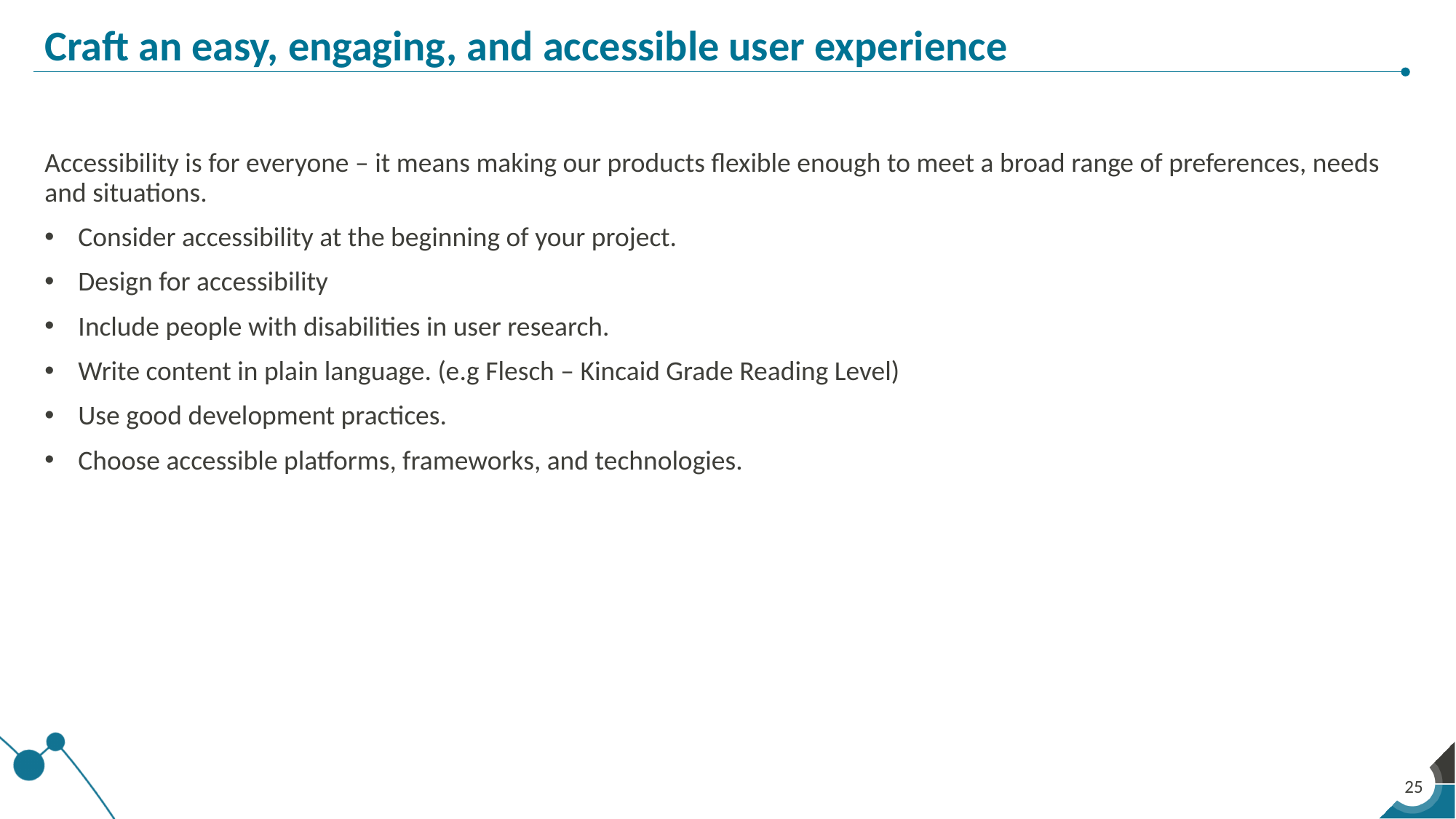

# Craft an easy, engaging, and accessible user experience

Accessibility is for everyone – it means making our products flexible enough to meet a broad range of preferences, needs and situations.
 Consider accessibility at the beginning of your project.
 Design for accessibility
 Include people with disabilities in user research.
 Write content in plain language. (e.g Flesch – Kincaid Grade Reading Level)
 Use good development practices.
 Choose accessible platforms, frameworks, and technologies.